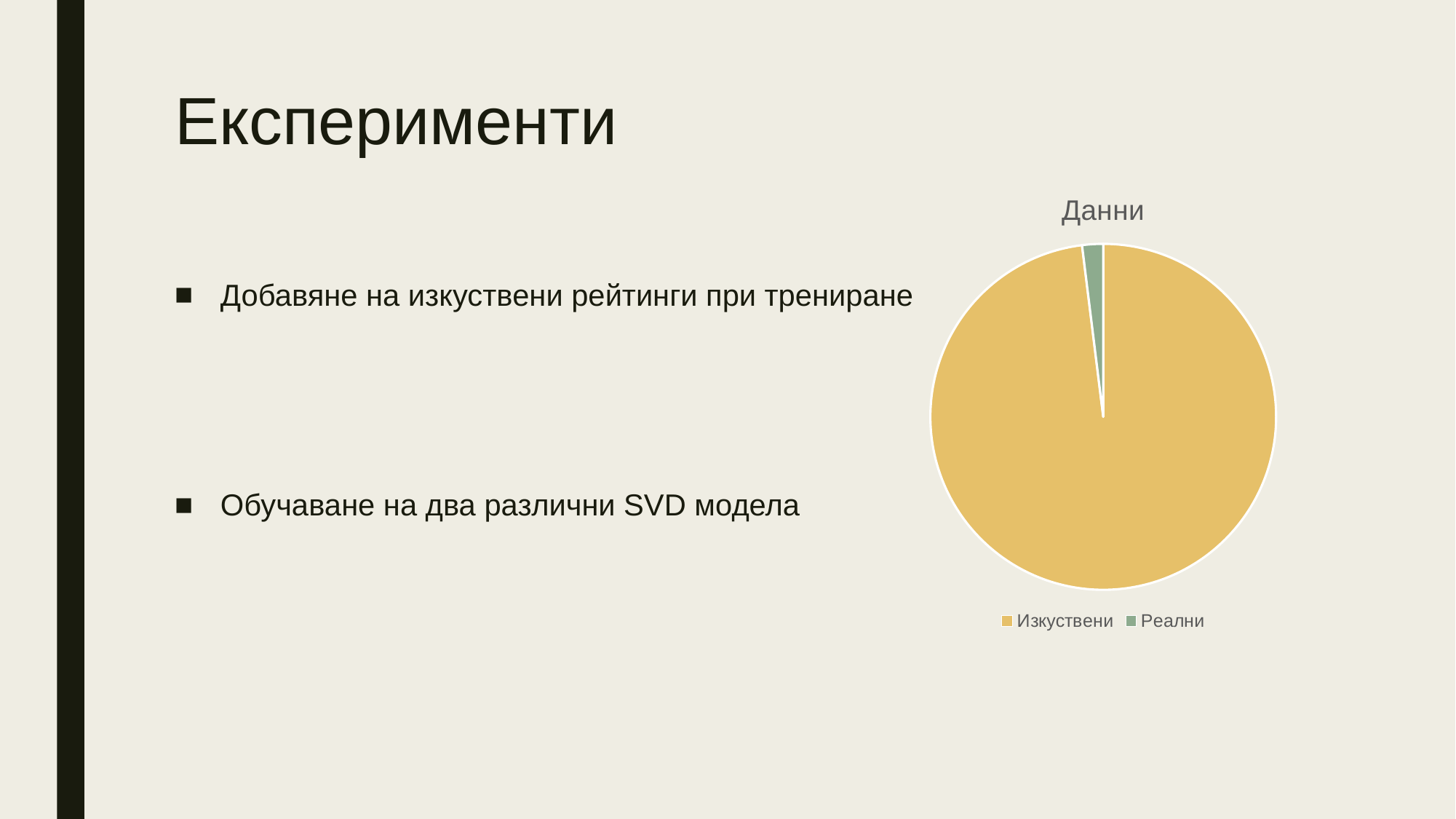

# Експерименти

### Chart:

| Category | Данни |
|---|---|
| Изкуствени | 100.0 |
| Реални | 2.0 |
Добавяне на изкуствени рейтинги при трениране

Обучаване на два различни SVD модела